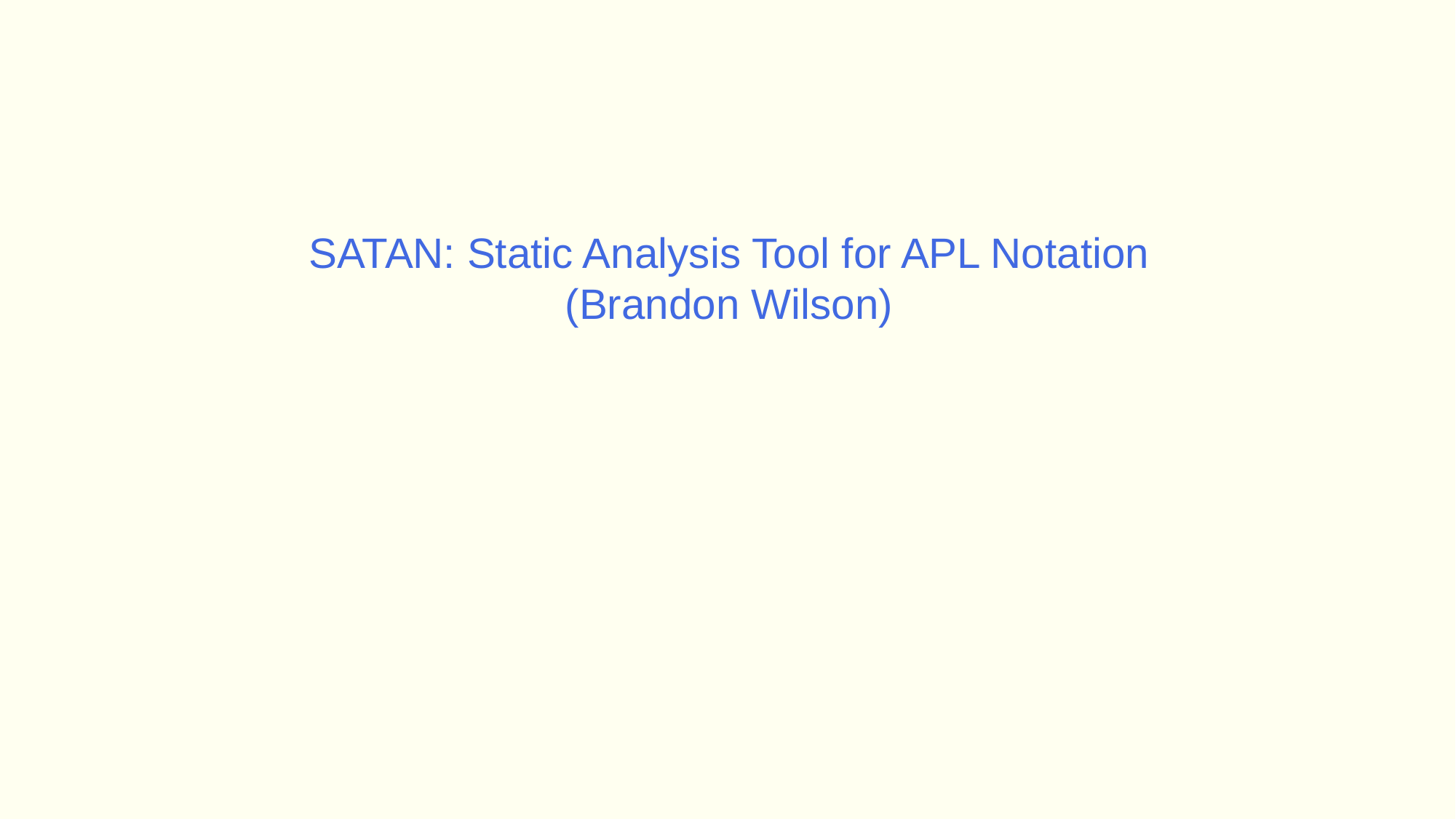

SATAN: Static Analysis Tool for APL Notation
(Brandon Wilson)